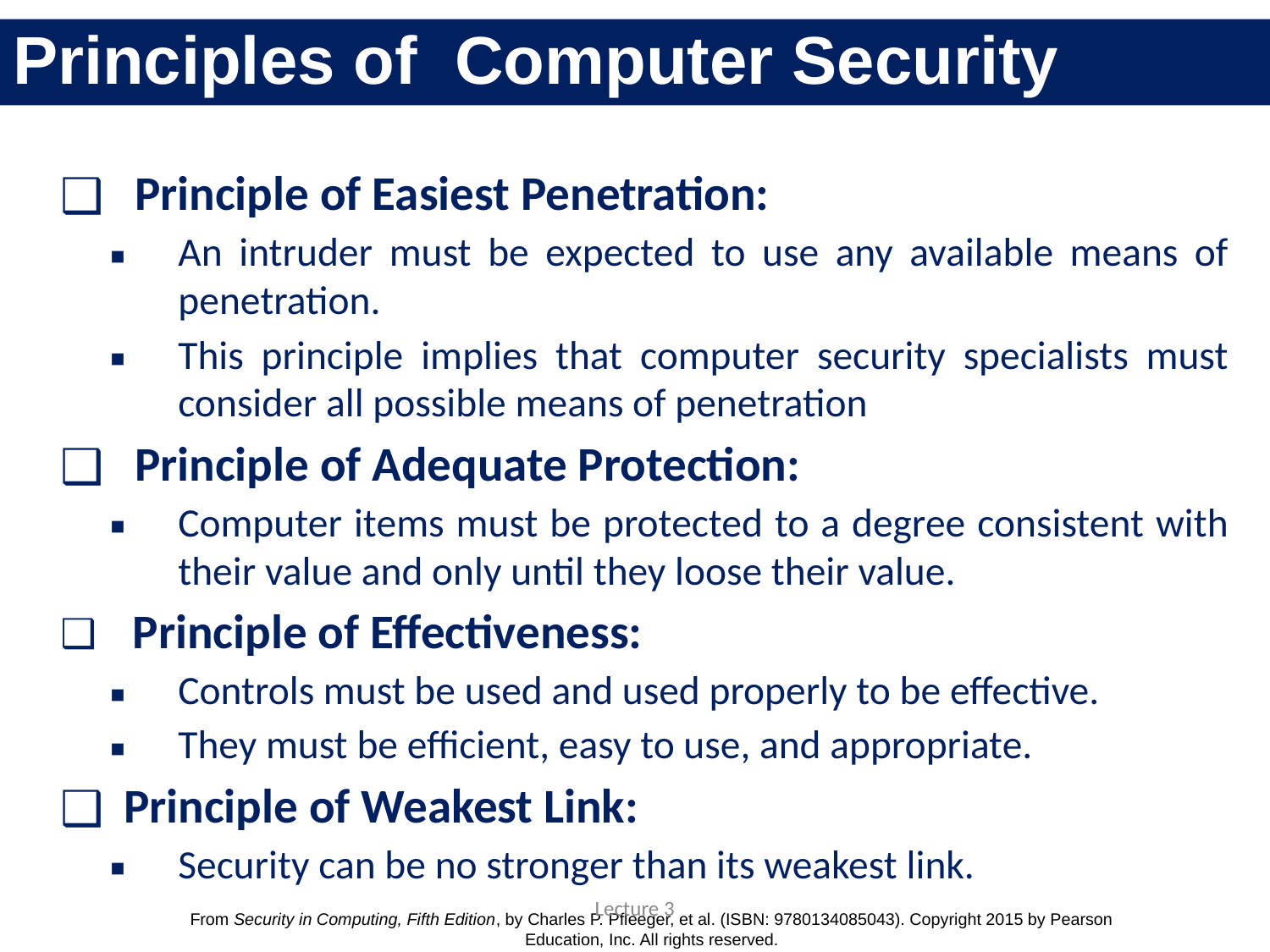

Principles of  Computer Security
 Principle of Easiest Penetration:
An intruder must be expected to use any available means of penetration.
This principle implies that computer security specialists must consider all possible means of penetration
 Principle of Adequate Protection:
Computer items must be protected to a degree consistent with their value and only until they loose their value.
 Principle of Effectiveness:
Controls must be used and used properly to be effective.
They must be efficient, easy to use, and appropriate.
Principle of Weakest Link:
Security can be no stronger than its weakest link.
Lecture 3
From Security in Computing, Fifth Edition, by Charles P. Pfleeger, et al. (ISBN: 9780134085043). Copyright 2015 by Pearson Education, Inc. All rights reserved.